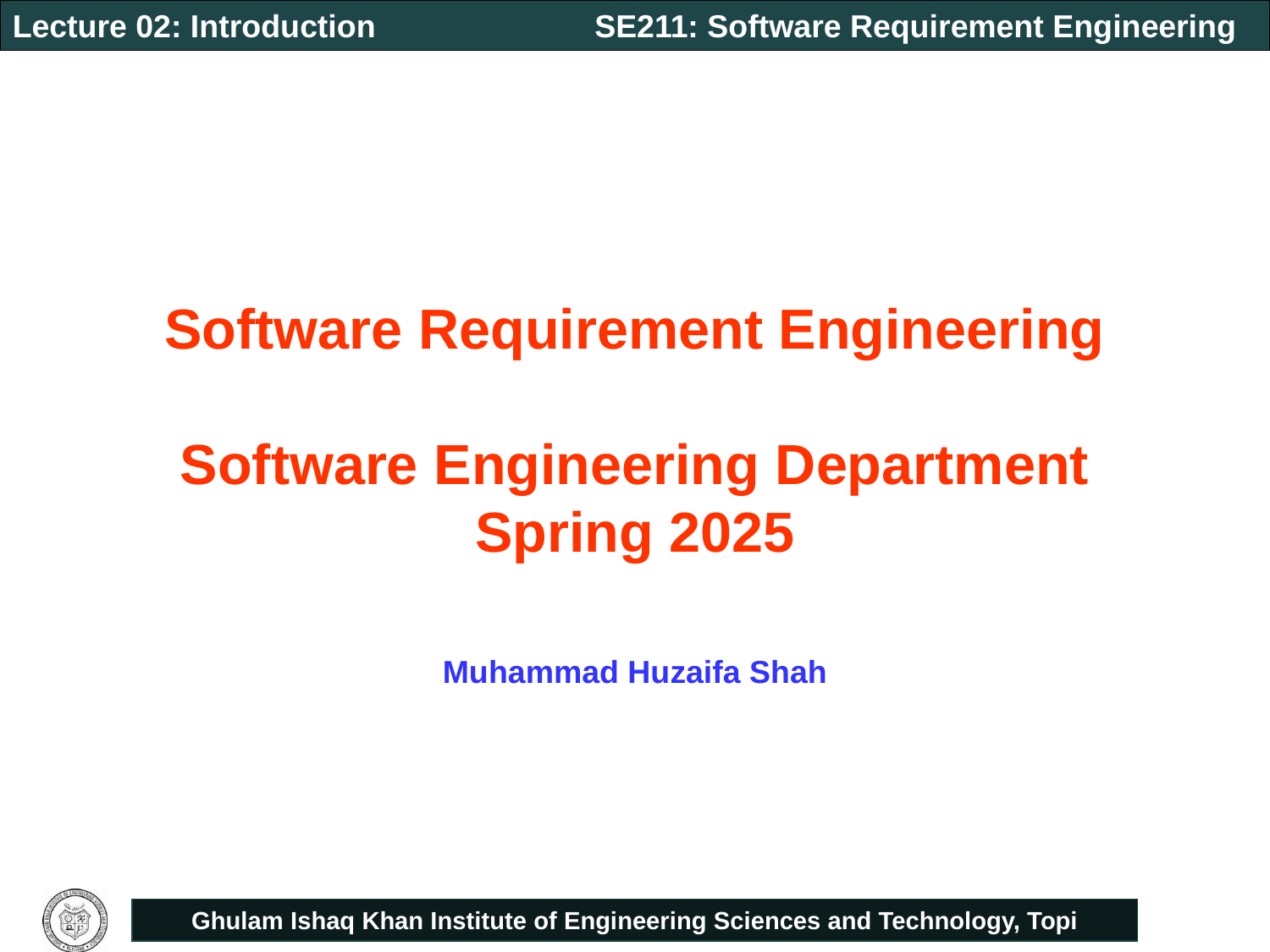

# Software Requirement Engineering Software Engineering Department Spring 2025
Muhammad Huzaifa Shah